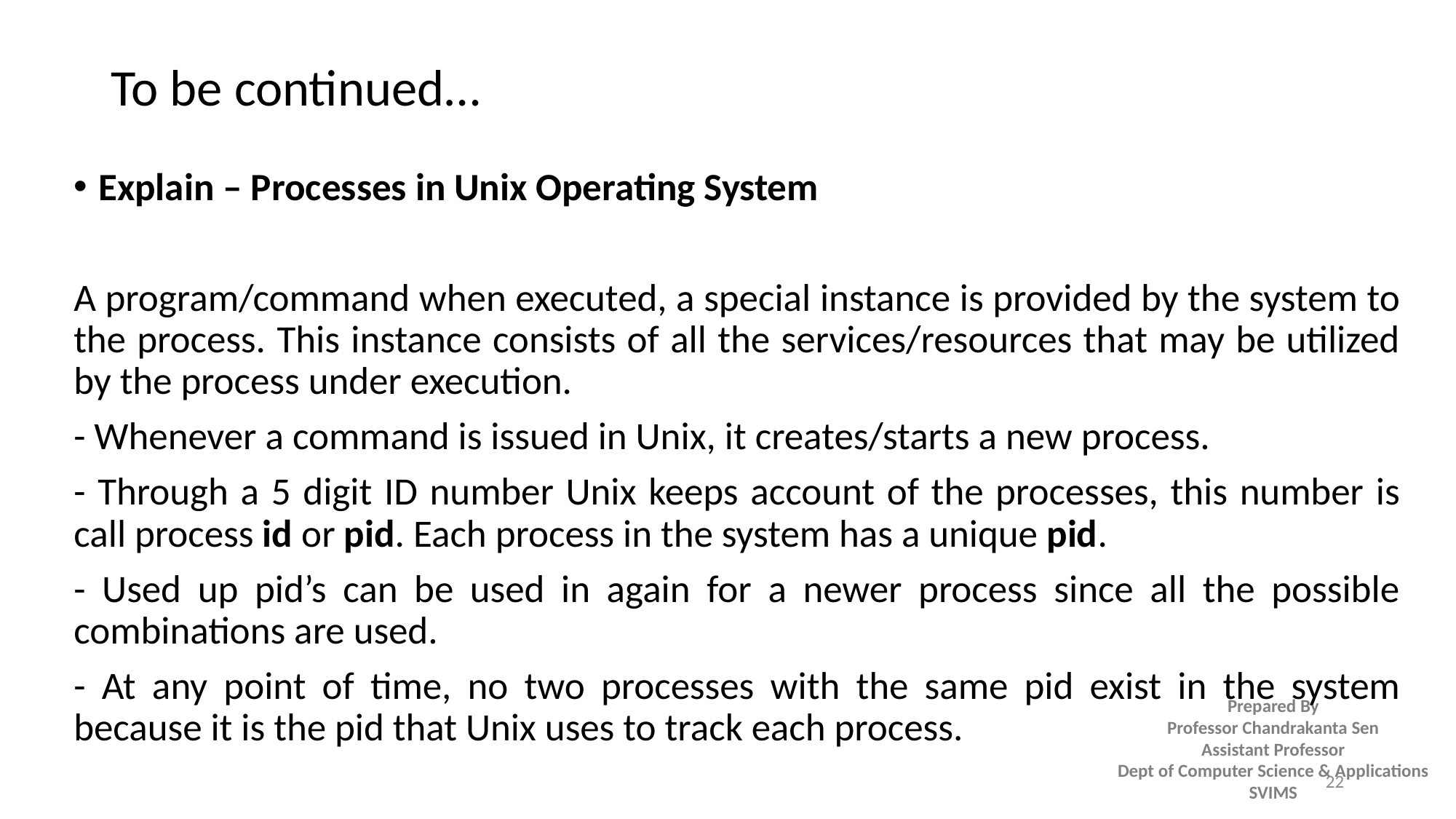

# To be continued…
Explain – Processes in Unix Operating System

A program/command when executed, a special instance is provided by the system to the process. This instance consists of all the services/resources that may be utilized by the process under execution.
- Whenever a command is issued in Unix, it creates/starts a new process.
- Through a 5 digit ID number Unix keeps account of the processes, this number is call process id or pid. Each process in the system has a unique pid.
- Used up pid’s can be used in again for a newer process since all the possible combinations are used.
- At any point of time, no two processes with the same pid exist in the system because it is the pid that Unix uses to track each process.

22